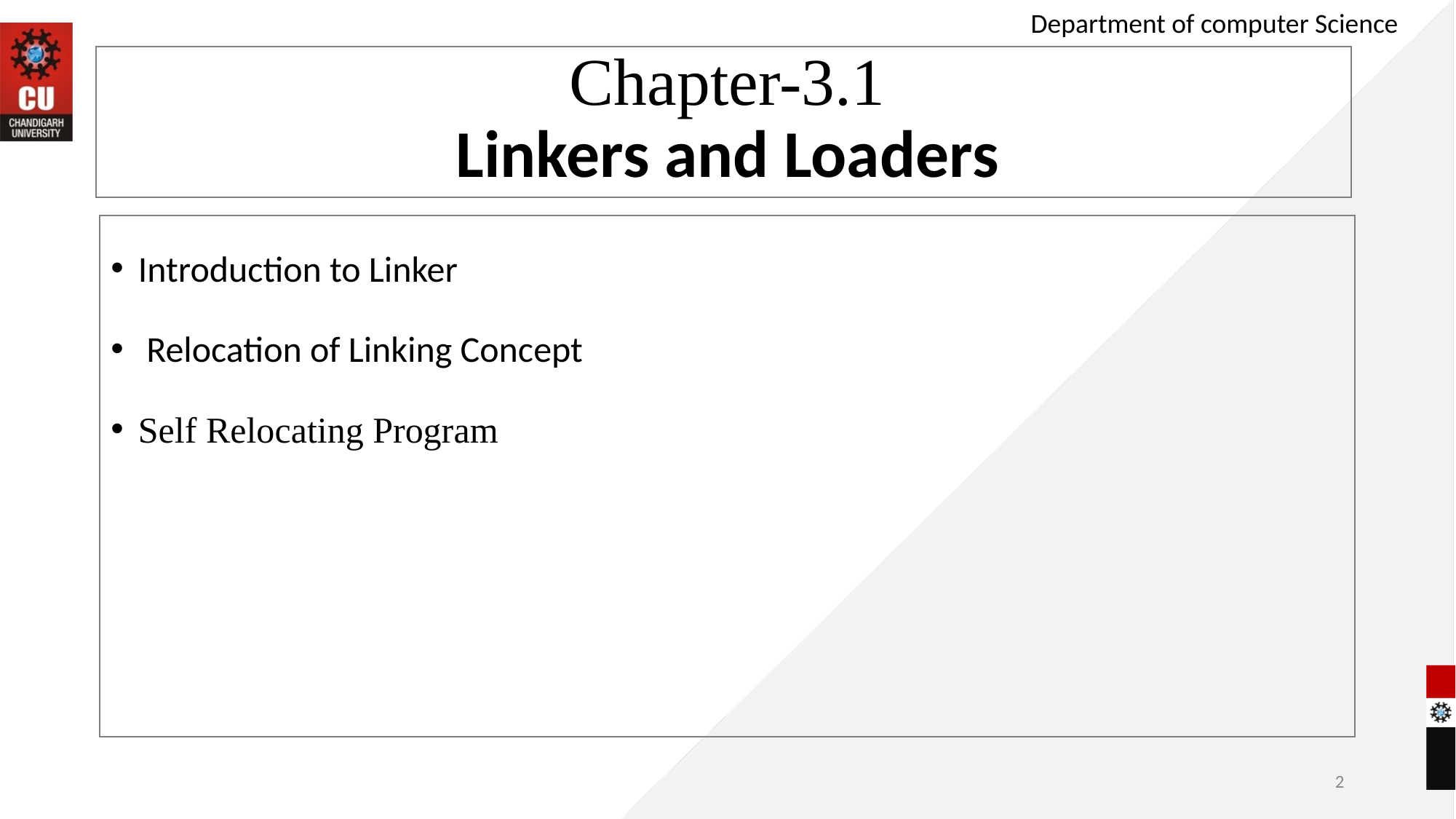

Department of computer Science
# Chapter-3.1 Linkers and Loaders

Introduction to Linker
 Relocation of Linking Concept
Self Relocating Program
2